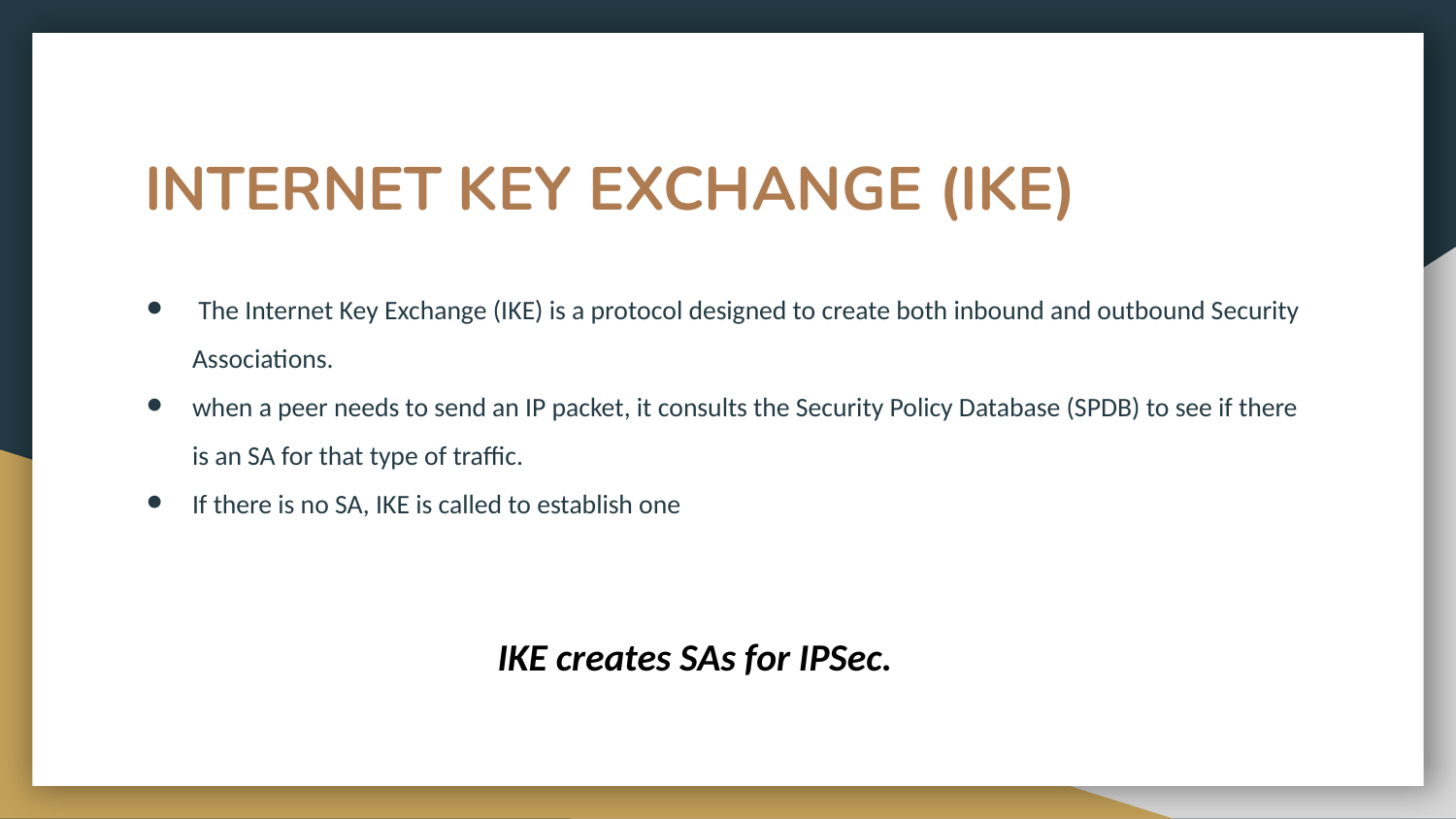

# INTERNET KEY EXCHANGE (IKE)
 The Internet Key Exchange (IKE) is a protocol designed to create both inbound and outbound Security Associations.
when a peer needs to send an IP packet, it consults the Security Policy Database (SPDB) to see if there is an SA for that type of traffic.
If there is no SA, IKE is called to establish one
IKE creates SAs for IPSec.